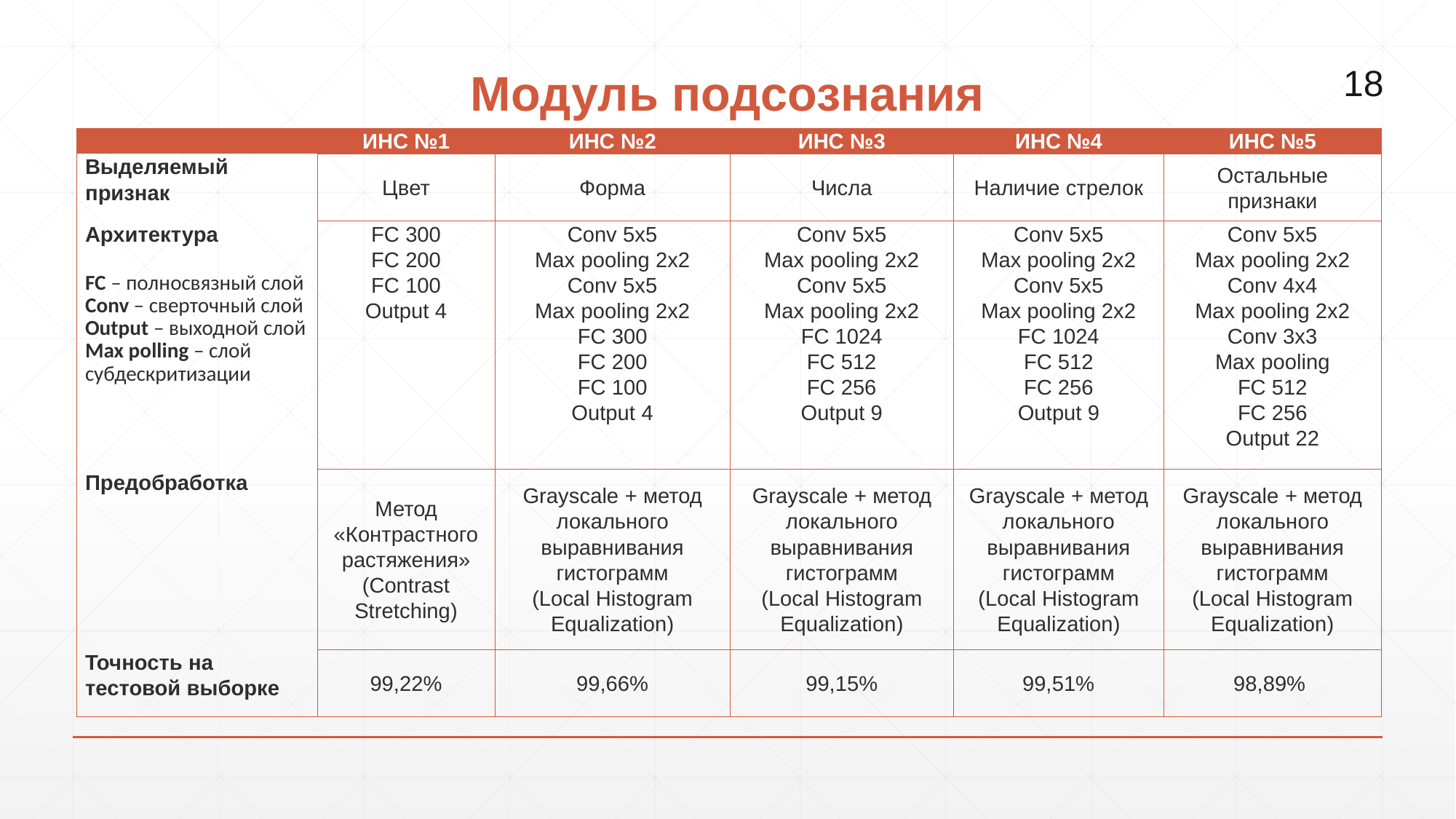

# Модуль подсознания
18
|  | ИНС №1 | ИНС №2 | ИНС №3 | ИНС №4 | ИНС №5 |
| --- | --- | --- | --- | --- | --- |
| Выделяемый признак | Цвет | Форма | Числа | Наличие стрелок | Остальные признаки |
| Архитектура FC – полносвязный слой Conv – сверточный слой Output – выходной слой Max polling – слой субдескритизации | FC 300 FC 200 FC 100 Output 4 | Conv 5x5 Max pooling 2x2 Conv 5x5 Max pooling 2x2 FC 300 FC 200 FC 100 Output 4 | Conv 5x5 Max pooling 2x2 Conv 5x5 Max pooling 2x2 FC 1024 FC 512 FC 256 Output 9 | Conv 5x5 Max pooling 2x2 Conv 5x5 Max pooling 2x2 FC 1024 FC 512 FC 256 Output 9 | Conv 5x5 Max pooling 2x2 Conv 4x4 Max pooling 2x2 Conv 3x3 Max pooling FC 512 FC 256 Output 22 |
| Предобработка | Метод «Контрастного растяжения» (Contrast Stretching) | Grayscale + метод локального выравнивания гистограмм (Local Histogram Equalization) | Grayscale + метод локального выравнивания гистограмм (Local Histogram Equalization) | Grayscale + метод локального выравнивания гистограмм (Local Histogram Equalization) | Grayscale + метод локального выравнивания гистограмм (Local Histogram Equalization) |
| Точность на тестовой выборке | 99,22% | 99,66% | 99,15% | 99,51% | 98,89% |